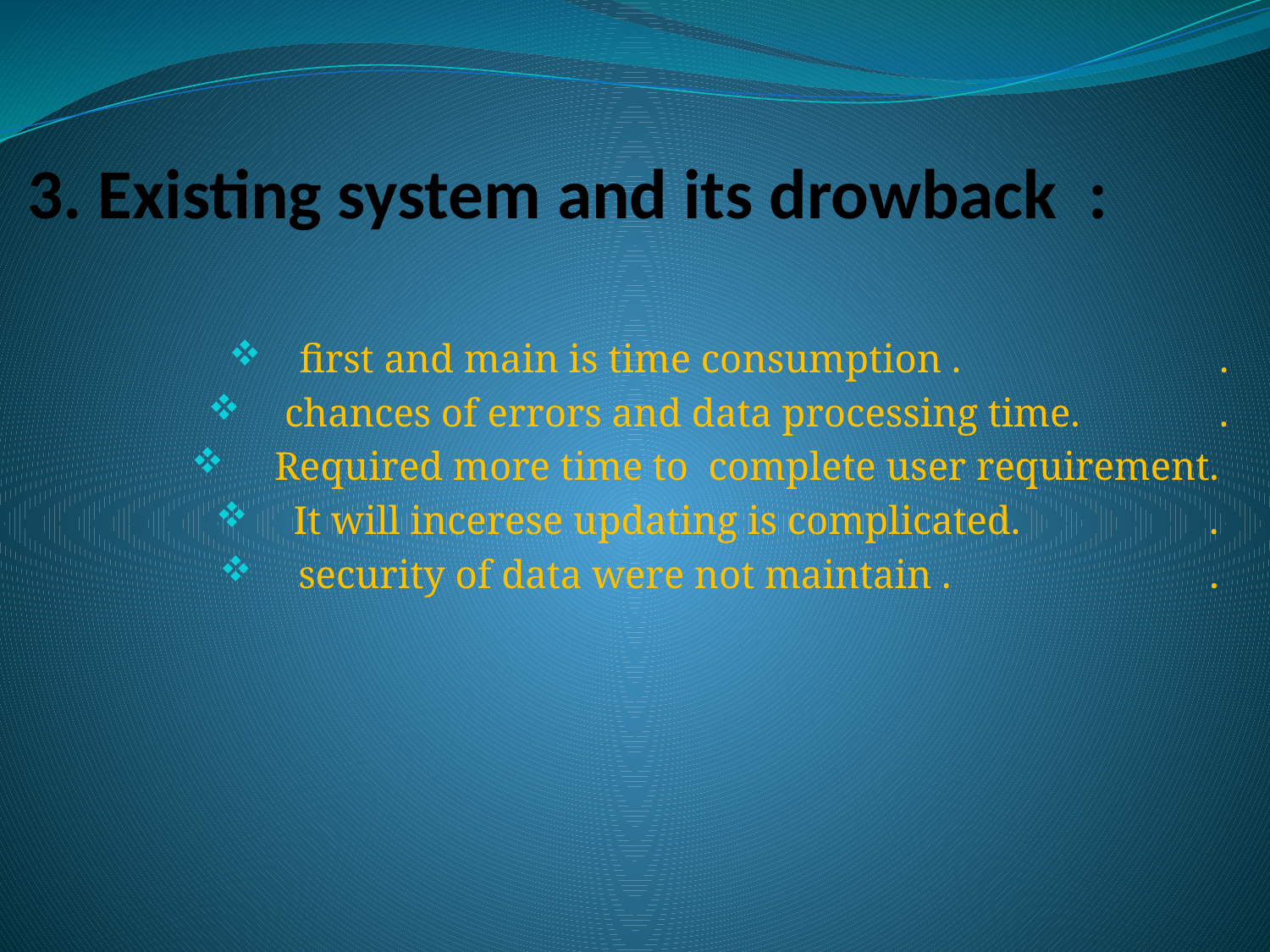

# 3. Existing system and its drowback  :
 first and main is time consumption .                          .
  chances of errors and data processing time.              .
   Required more time to  complete user requirement.
  It will incerese updating is complicated.                   .
  security of data were not maintain .                          .